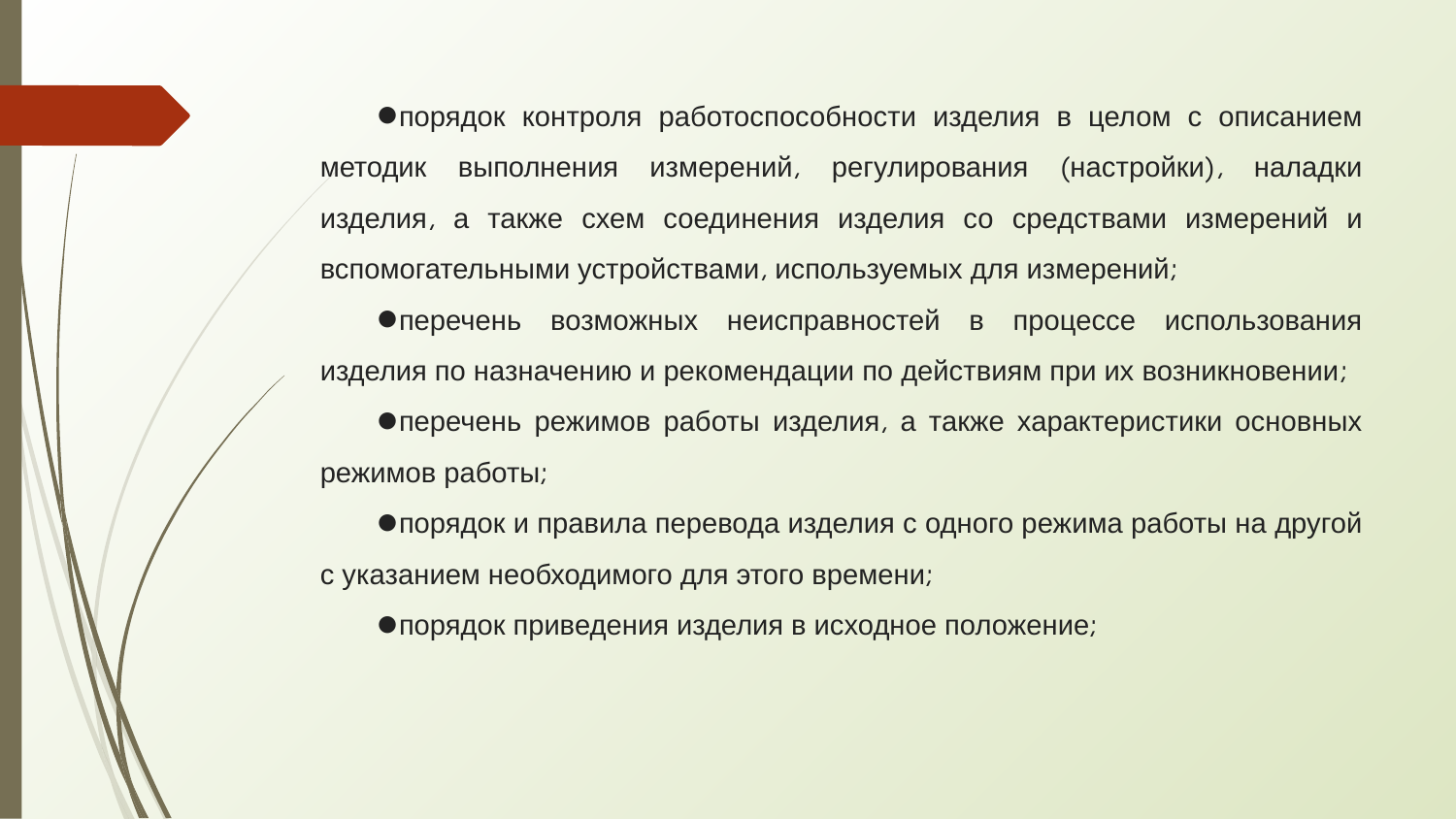

порядок контроля работоспособности изделия в целом с описанием методик выполнения измерений, регулирования (настройки), наладки изделия, а также схем соединения изделия со средствами измерений и вспомогательными устройствами, используемых для измерений;
перечень возможных неисправностей в процессе использования изделия по назначению и рекомендации по действиям при их возникновении;
перечень режимов работы изделия, а также характеристики основных режимов работы;
порядок и правила перевода изделия с одного режима работы на другой с указанием необходимого для этого времени;
порядок приведения изделия в исходное положение;